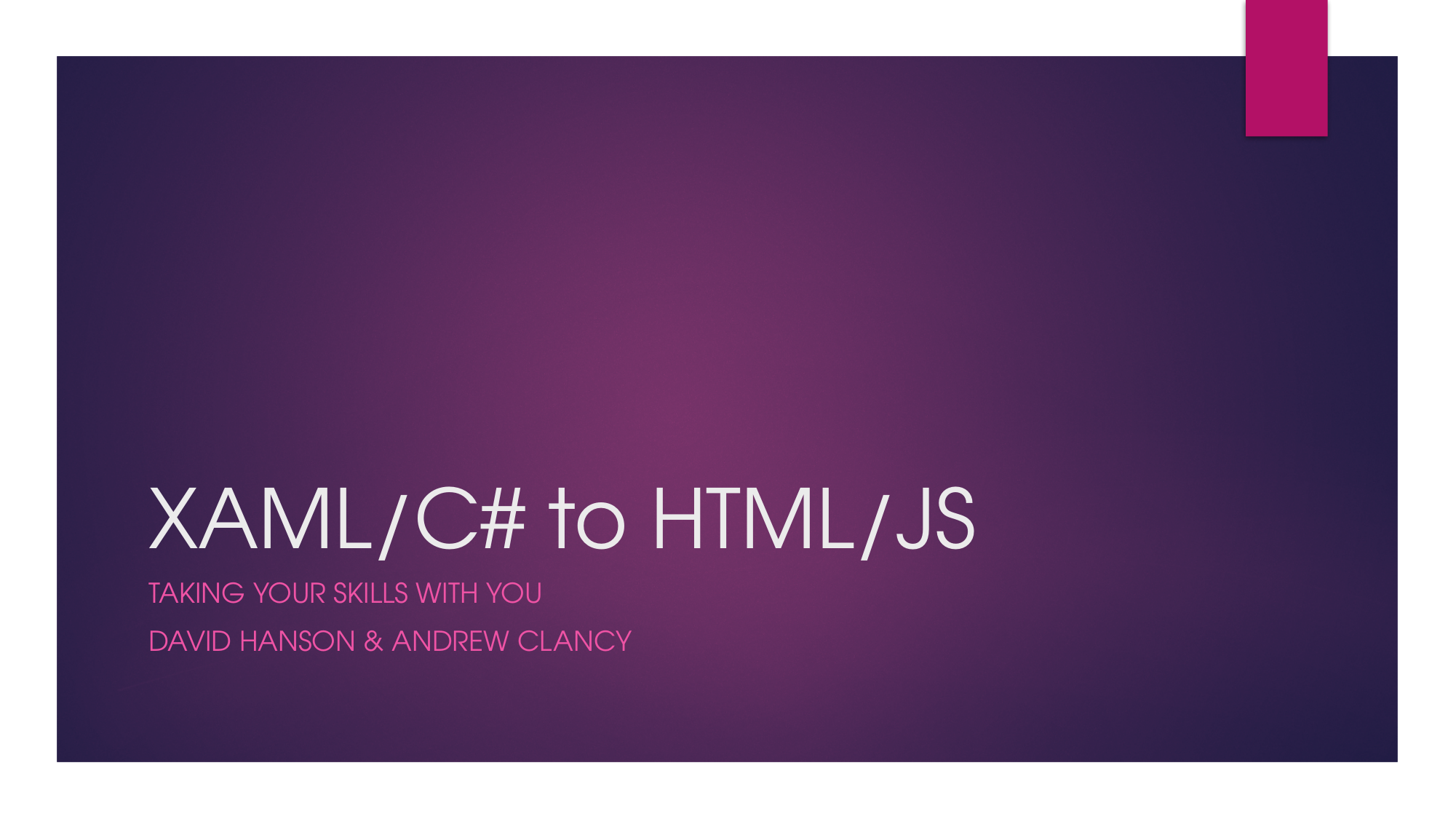

# XAML/C# to HTML/JS
Taking your skills with you
David Hanson & Andrew Clancy